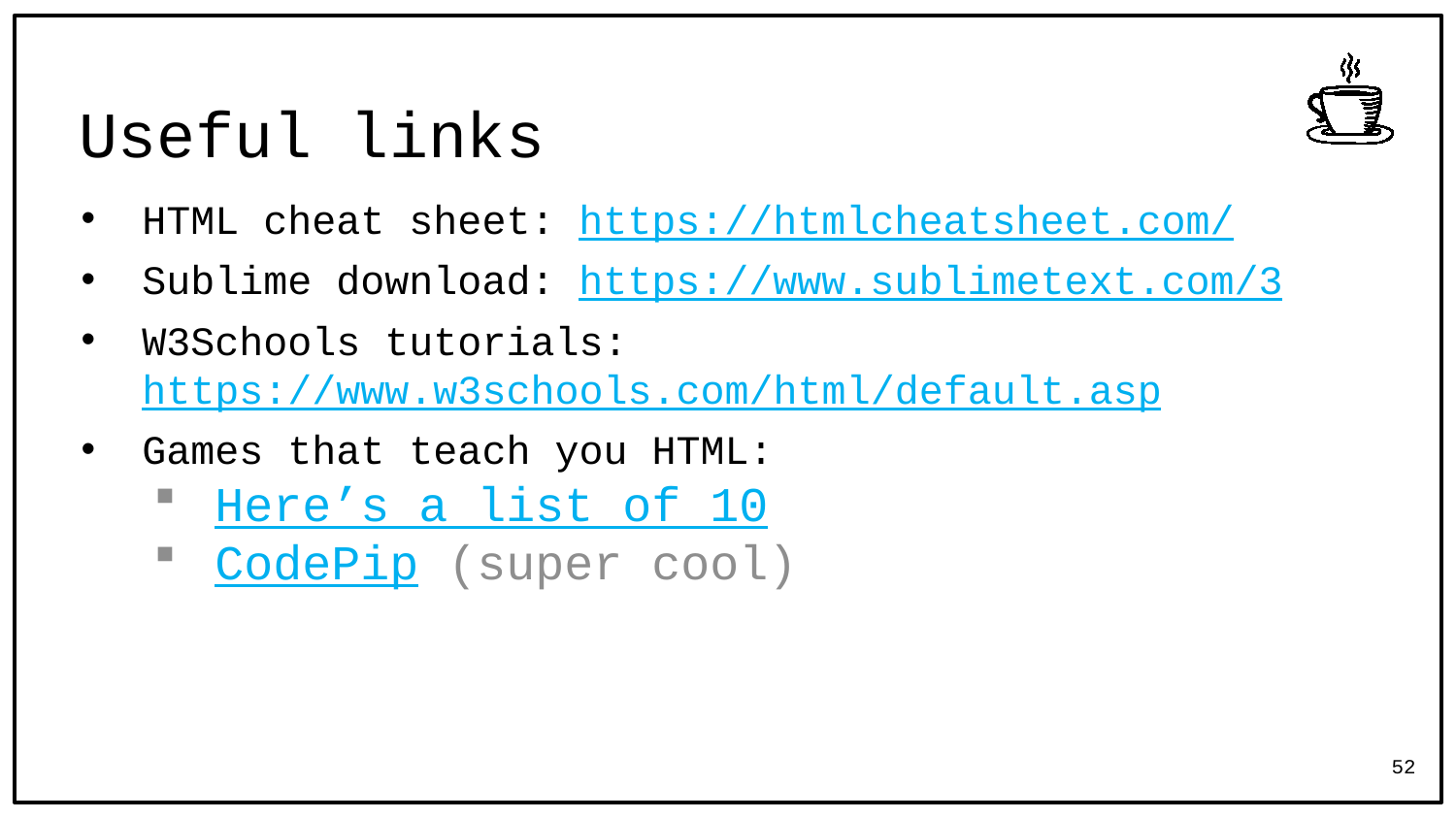

# Useful links
HTML cheat sheet: https://htmlcheatsheet.com/
Sublime download: https://www.sublimetext.com/3
W3Schools tutorials: https://www.w3schools.com/html/default.asp
Games that teach you HTML:
Here’s a list of 10
CodePip (super cool)
52